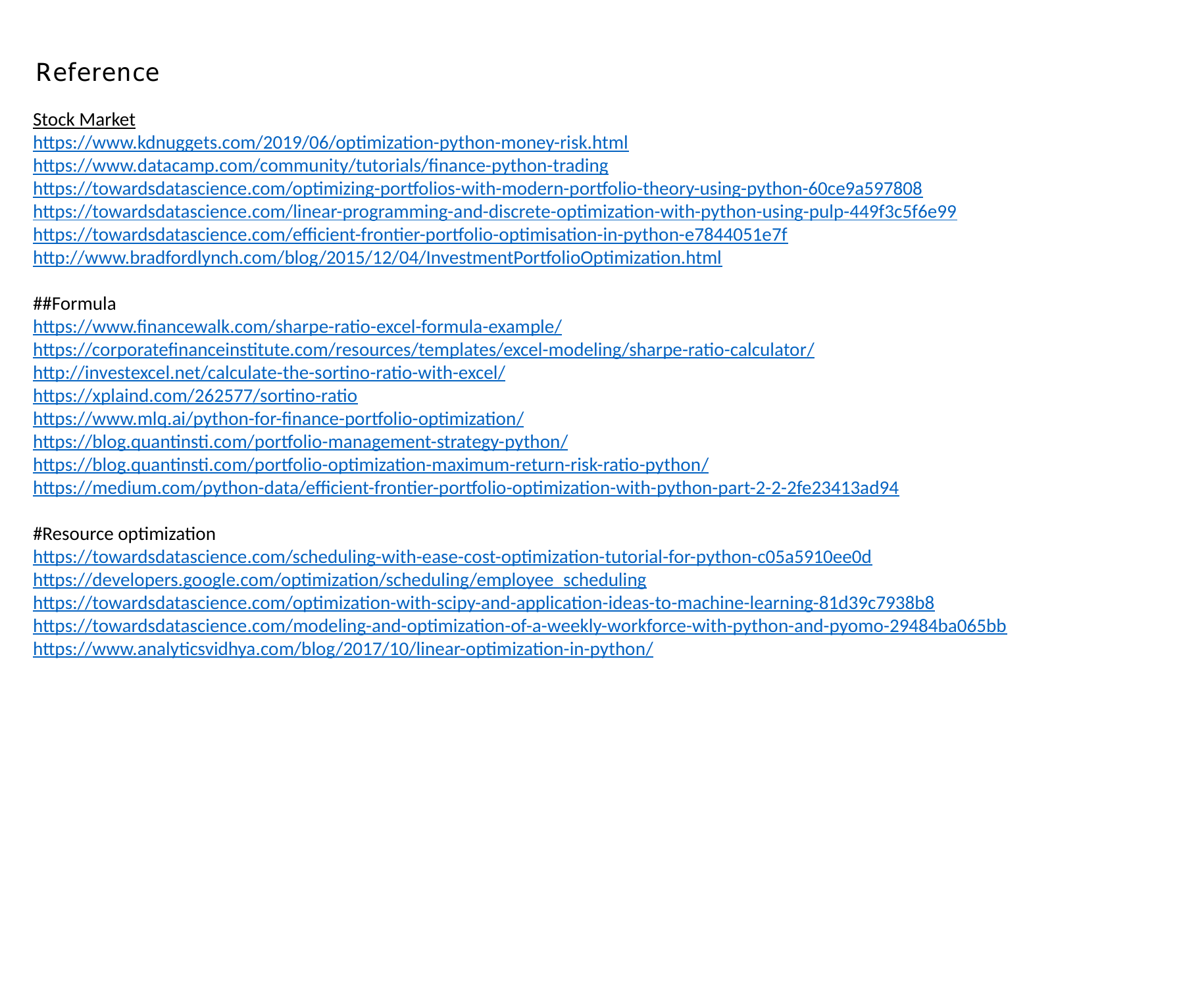

# Reference
Stock Market
https://www.kdnuggets.com/2019/06/optimization-python-money-risk.html
https://www.datacamp.com/community/tutorials/finance-python-trading
https://towardsdatascience.com/optimizing-portfolios-with-modern-portfolio-theory-using-python-60ce9a597808
https://towardsdatascience.com/linear-programming-and-discrete-optimization-with-python-using-pulp-449f3c5f6e99
https://towardsdatascience.com/efficient-frontier-portfolio-optimisation-in-python-e7844051e7f
http://www.bradfordlynch.com/blog/2015/12/04/InvestmentPortfolioOptimization.html

##Formula
https://www.financewalk.com/sharpe-ratio-excel-formula-example/
https://corporatefinanceinstitute.com/resources/templates/excel-modeling/sharpe-ratio-calculator/
http://investexcel.net/calculate-the-sortino-ratio-with-excel/
https://xplaind.com/262577/sortino-ratio
https://www.mlq.ai/python-for-finance-portfolio-optimization/
https://blog.quantinsti.com/portfolio-management-strategy-python/
https://blog.quantinsti.com/portfolio-optimization-maximum-return-risk-ratio-python/
https://medium.com/python-data/efficient-frontier-portfolio-optimization-with-python-part-2-2-2fe23413ad94

#Resource optimization
https://towardsdatascience.com/scheduling-with-ease-cost-optimization-tutorial-for-python-c05a5910ee0d
https://developers.google.com/optimization/scheduling/employee_scheduling
https://towardsdatascience.com/optimization-with-scipy-and-application-ideas-to-machine-learning-81d39c7938b8
https://towardsdatascience.com/modeling-and-optimization-of-a-weekly-workforce-with-python-and-pyomo-29484ba065bb
https://www.analyticsvidhya.com/blog/2017/10/linear-optimization-in-python/